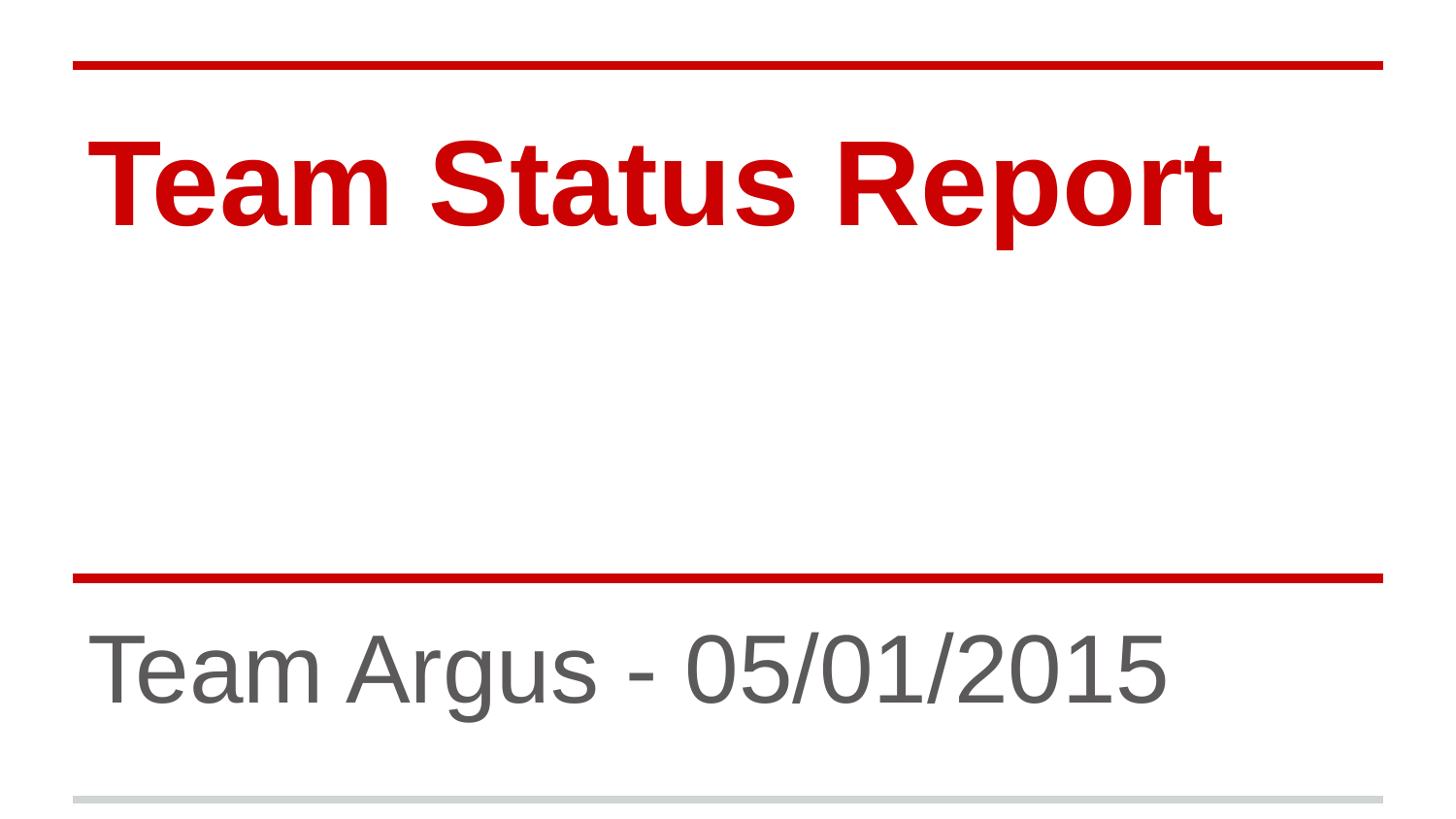

# Team Status Report
Team Argus - 05/01/2015